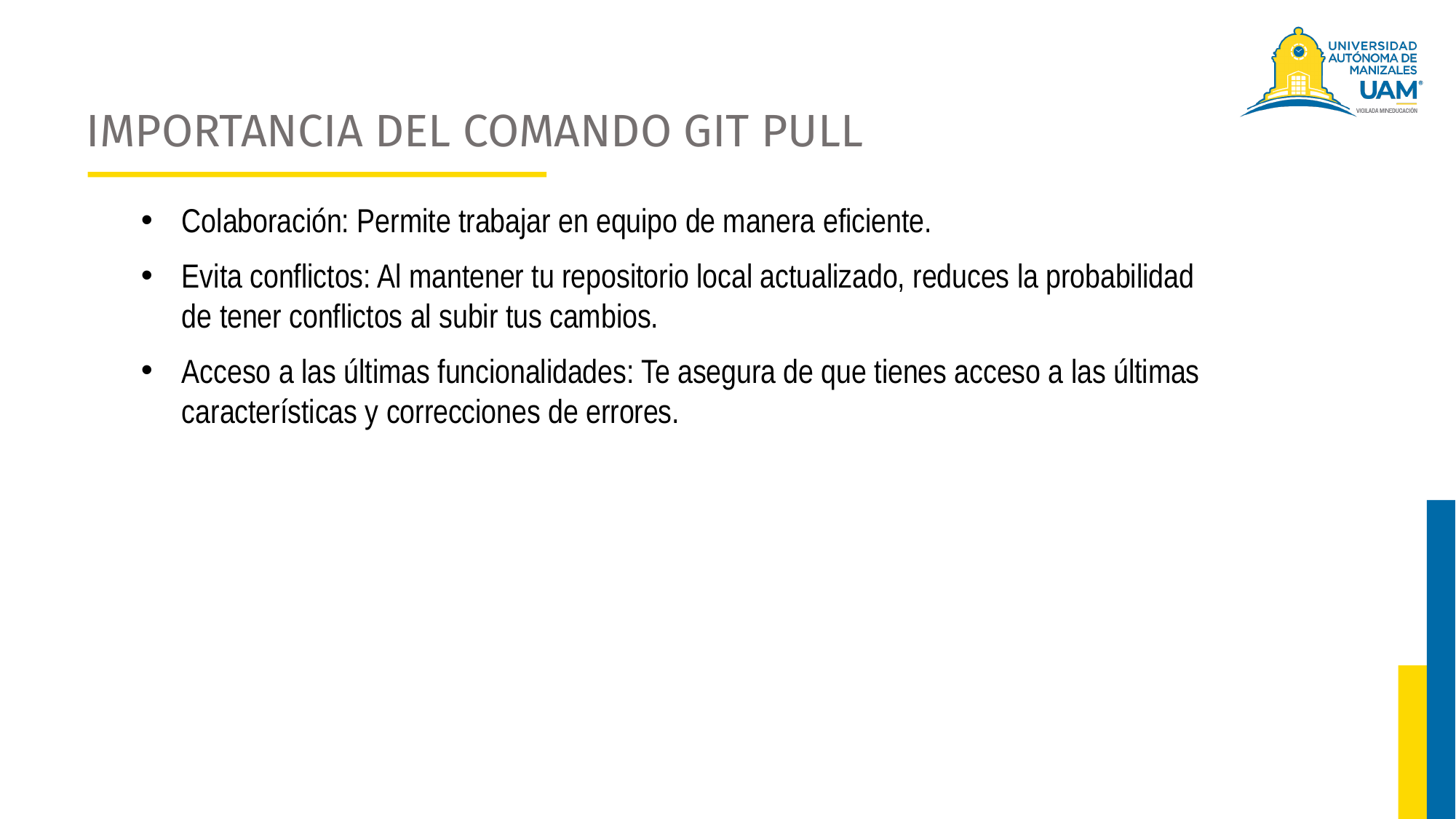

# IMPORTANCIA DEL COMANDO GIT PULL

Colaboración: Permite trabajar en equipo de manera eficiente.
Evita conflictos: Al mantener tu repositorio local actualizado, reduces la probabilidad de tener conflictos al subir tus cambios.
Acceso a las últimas funcionalidades: Te asegura de que tienes acceso a las últimas características y correcciones de errores.